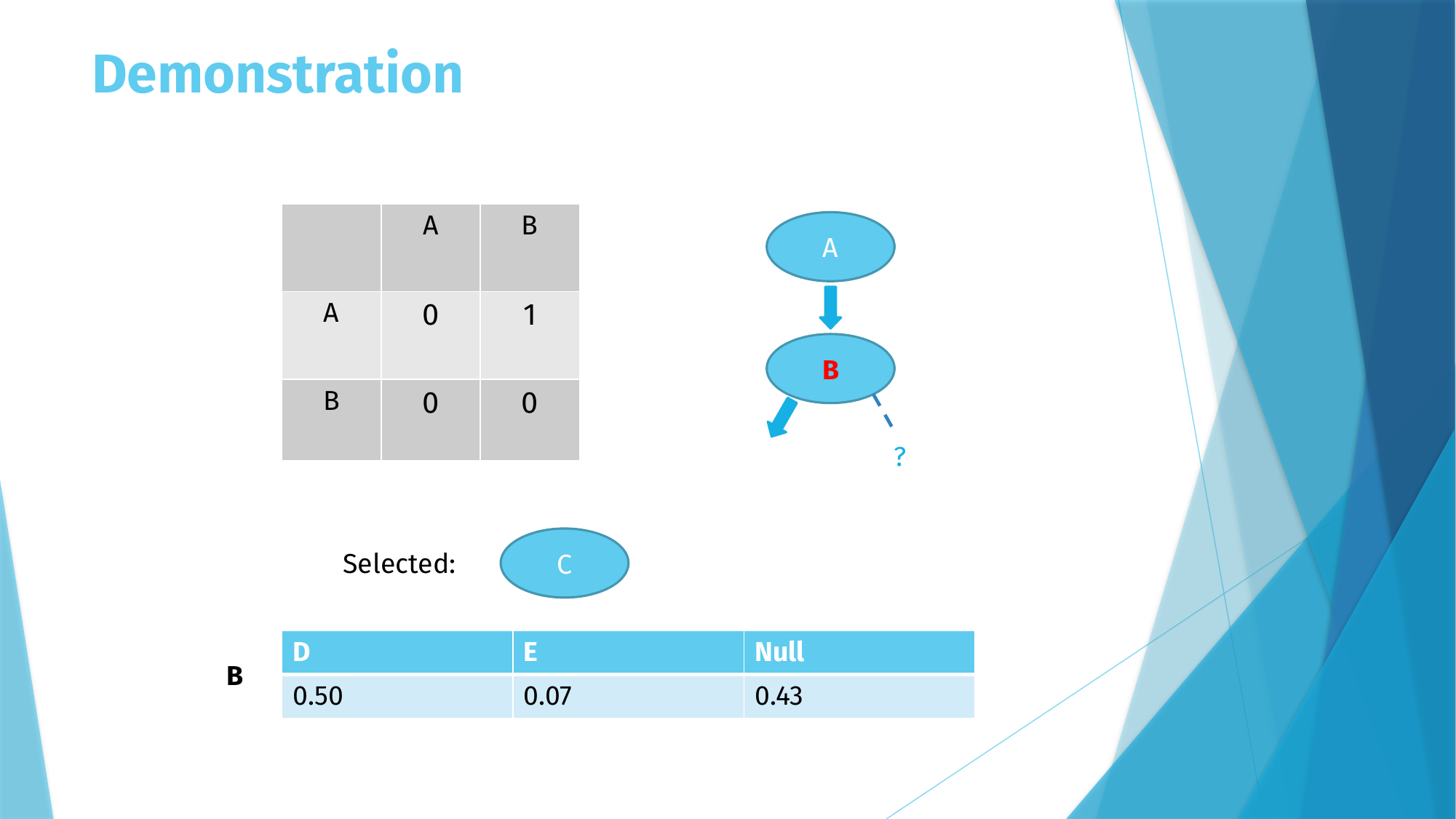

# Demonstration
|  | A | B |
| --- | --- | --- |
| A | 0 | 1 |
| B | 0 | 0 |
A

B

?
C
Selected:
| D | E | Null |
| --- | --- | --- |
| 0.50 | 0.07 | 0.43 |
B